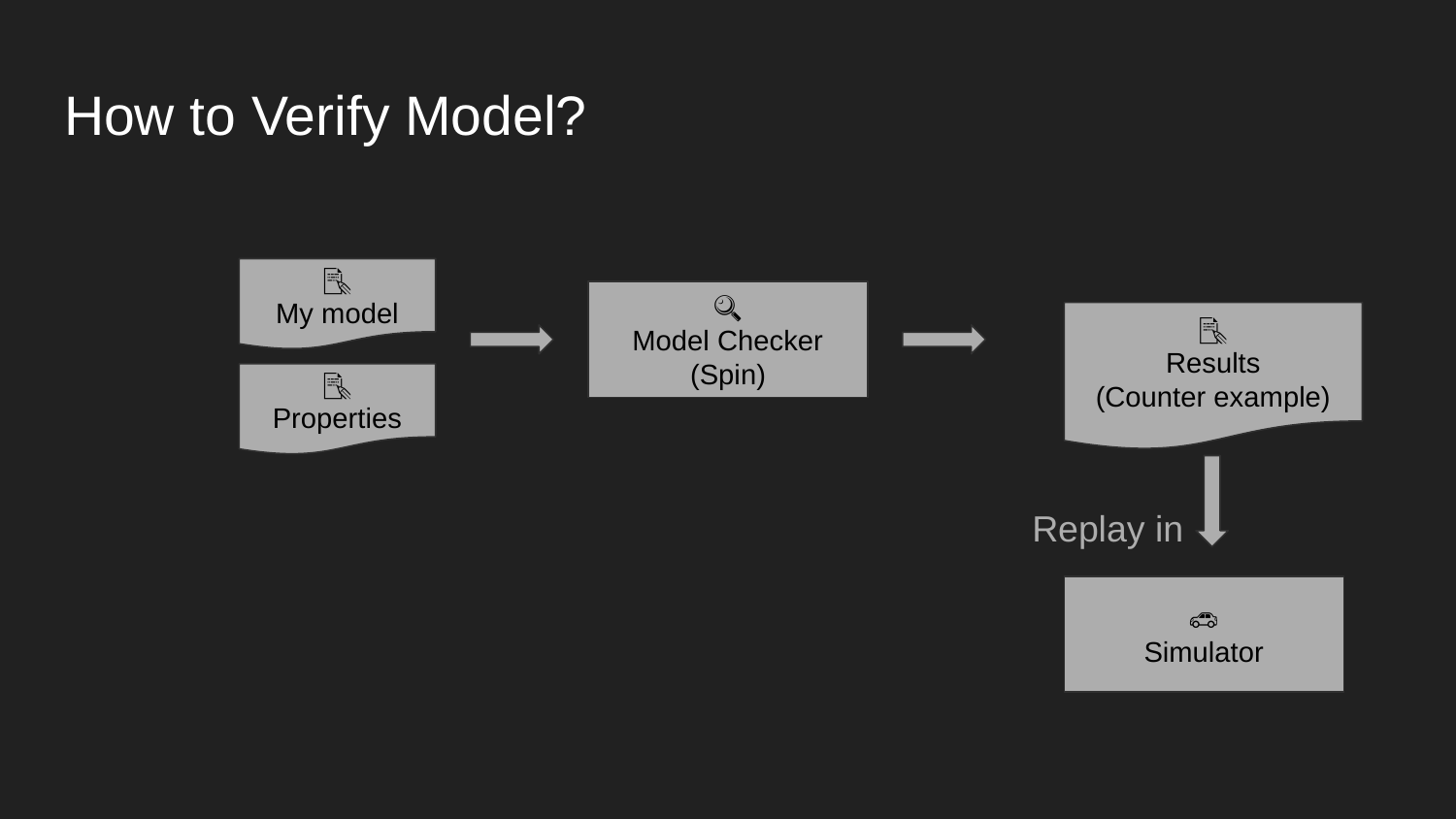

# How to Verify Model?
📝
My model
🔍
Model Checker (Spin)
📝
Results
(Counter example)

📝
Properties

Replay in
🚗
Simulator